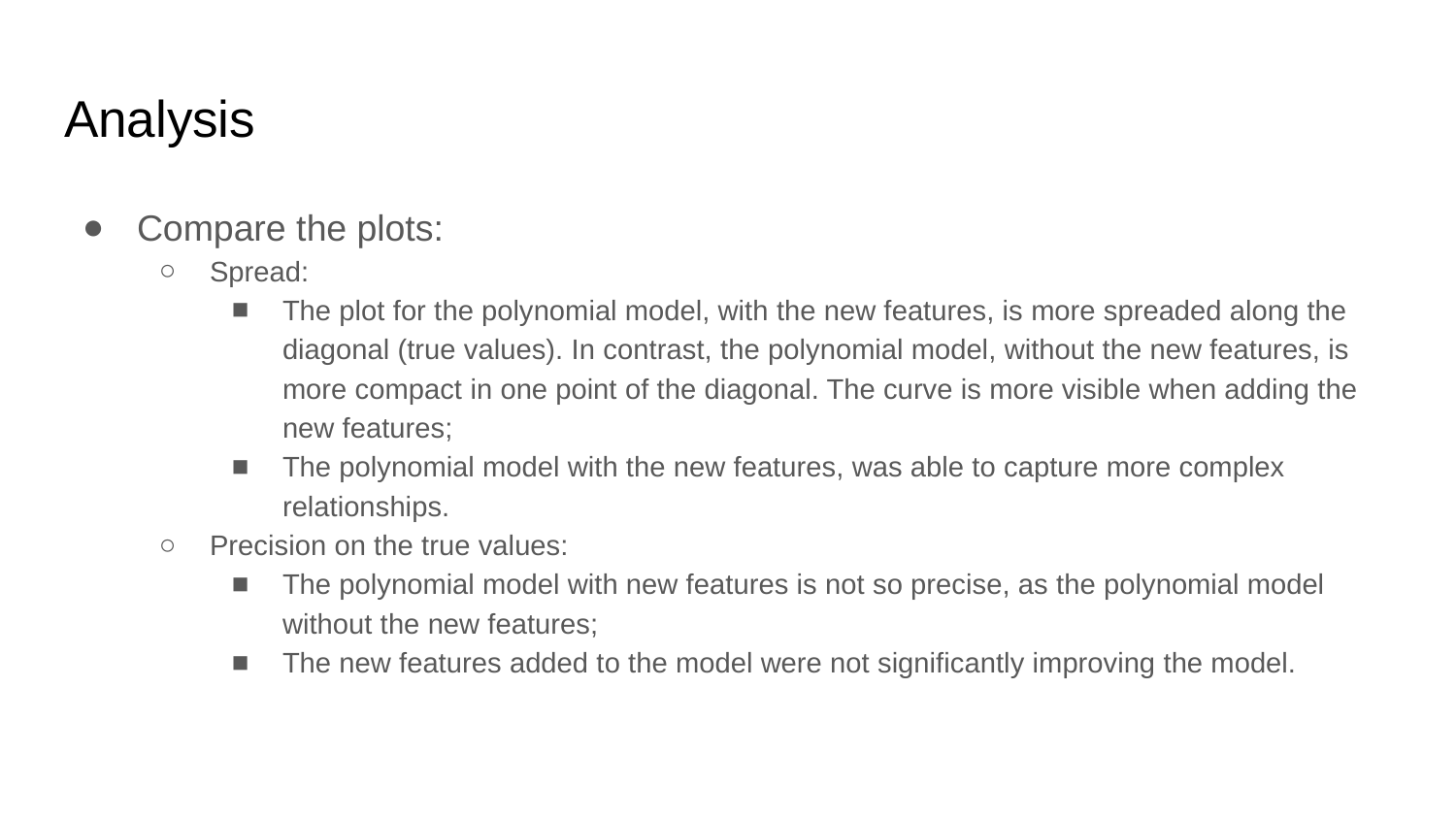

# Analysis
Compare the plots:
Spread:
The plot for the polynomial model, with the new features, is more spreaded along the diagonal (true values). In contrast, the polynomial model, without the new features, is more compact in one point of the diagonal. The curve is more visible when adding the new features;
The polynomial model with the new features, was able to capture more complex relationships.
Precision on the true values:
The polynomial model with new features is not so precise, as the polynomial model without the new features;
The new features added to the model were not significantly improving the model.